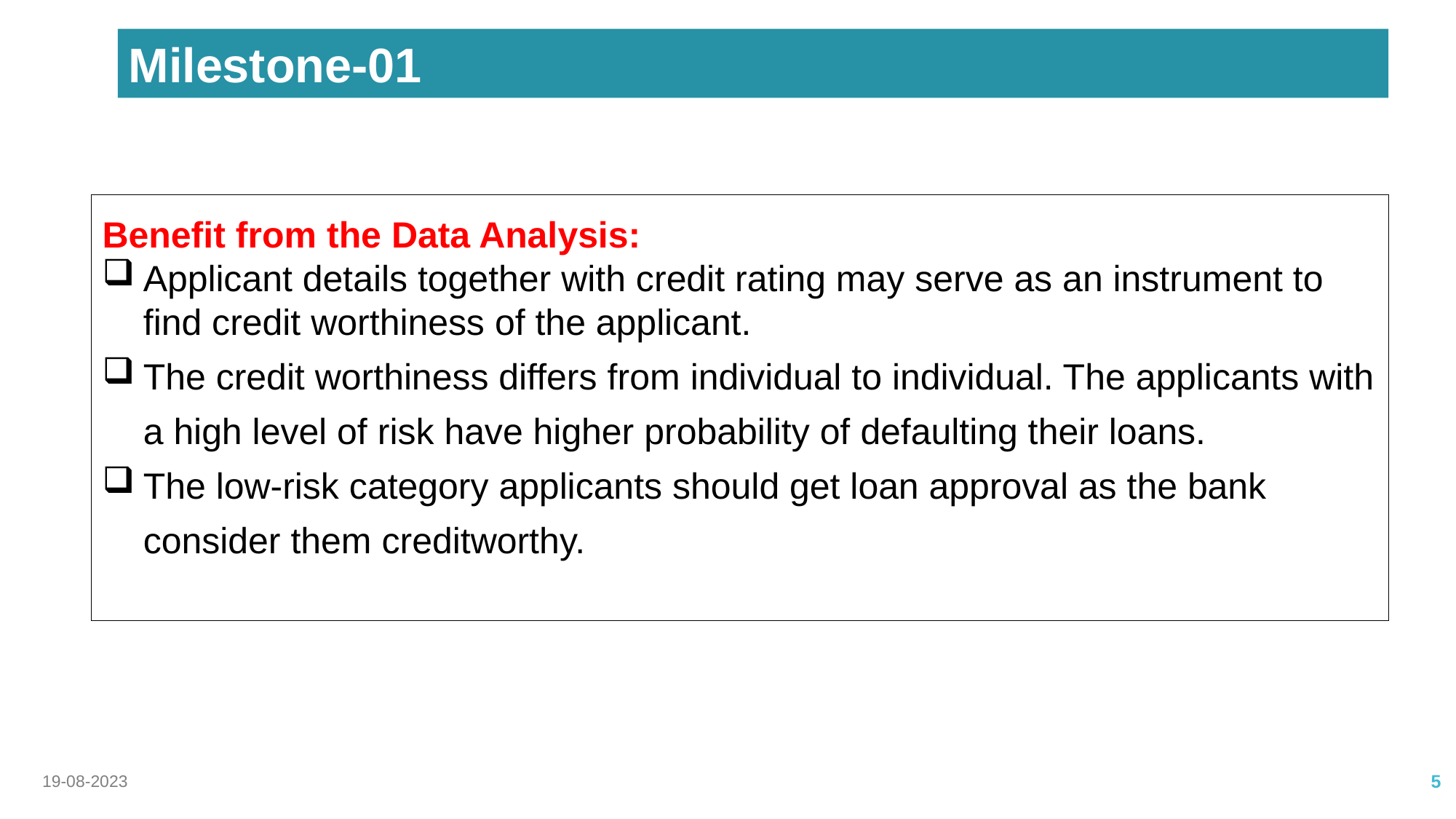

Milestone-01
Benefit from the Data Analysis:
Applicant details together with credit rating may serve as an instrument to find credit worthiness of the applicant.
The credit worthiness differs from individual to individual. The applicants with a high level of risk have higher probability of defaulting their loans.
The low-risk category applicants should get loan approval as the bank consider them creditworthy.

19-08-2023
5